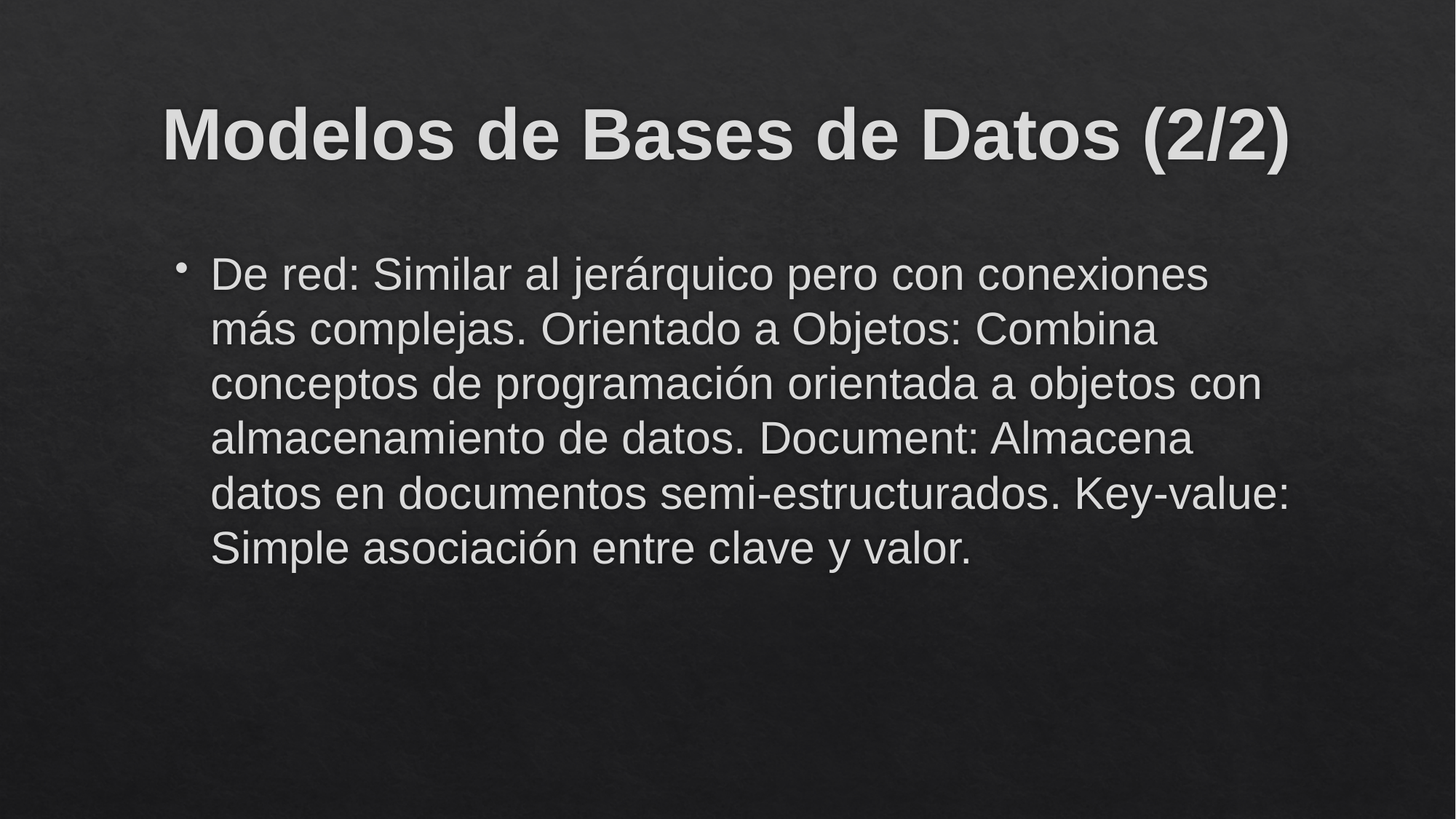

# Modelos de Bases de Datos (2/2)
De red: Similar al jerárquico pero con conexiones más complejas. Orientado a Objetos: Combina conceptos de programación orientada a objetos con almacenamiento de datos. Document: Almacena datos en documentos semi-estructurados. Key-value: Simple asociación entre clave y valor.